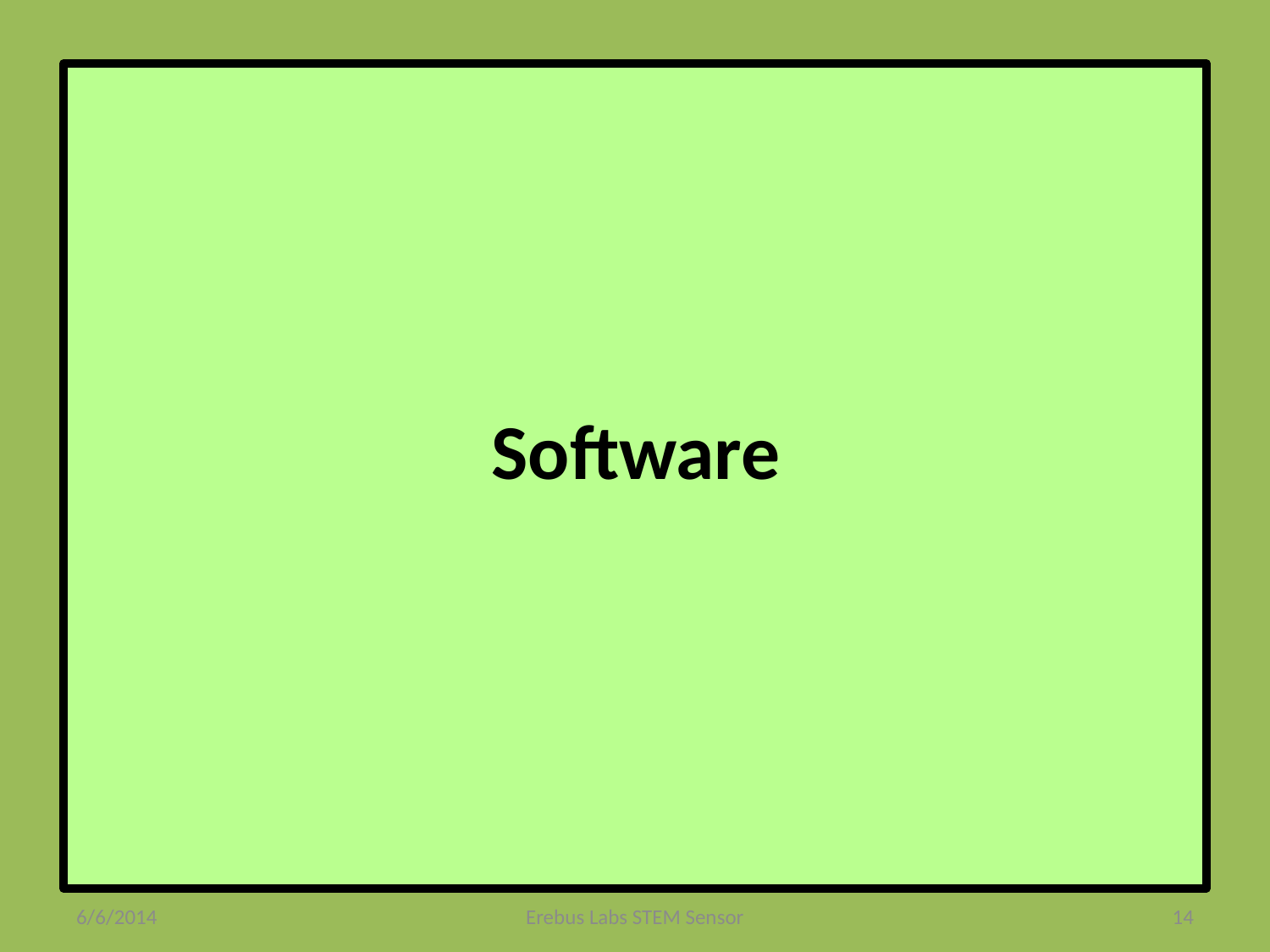

# Software
6/6/2014
Erebus Labs STEM Sensor
14